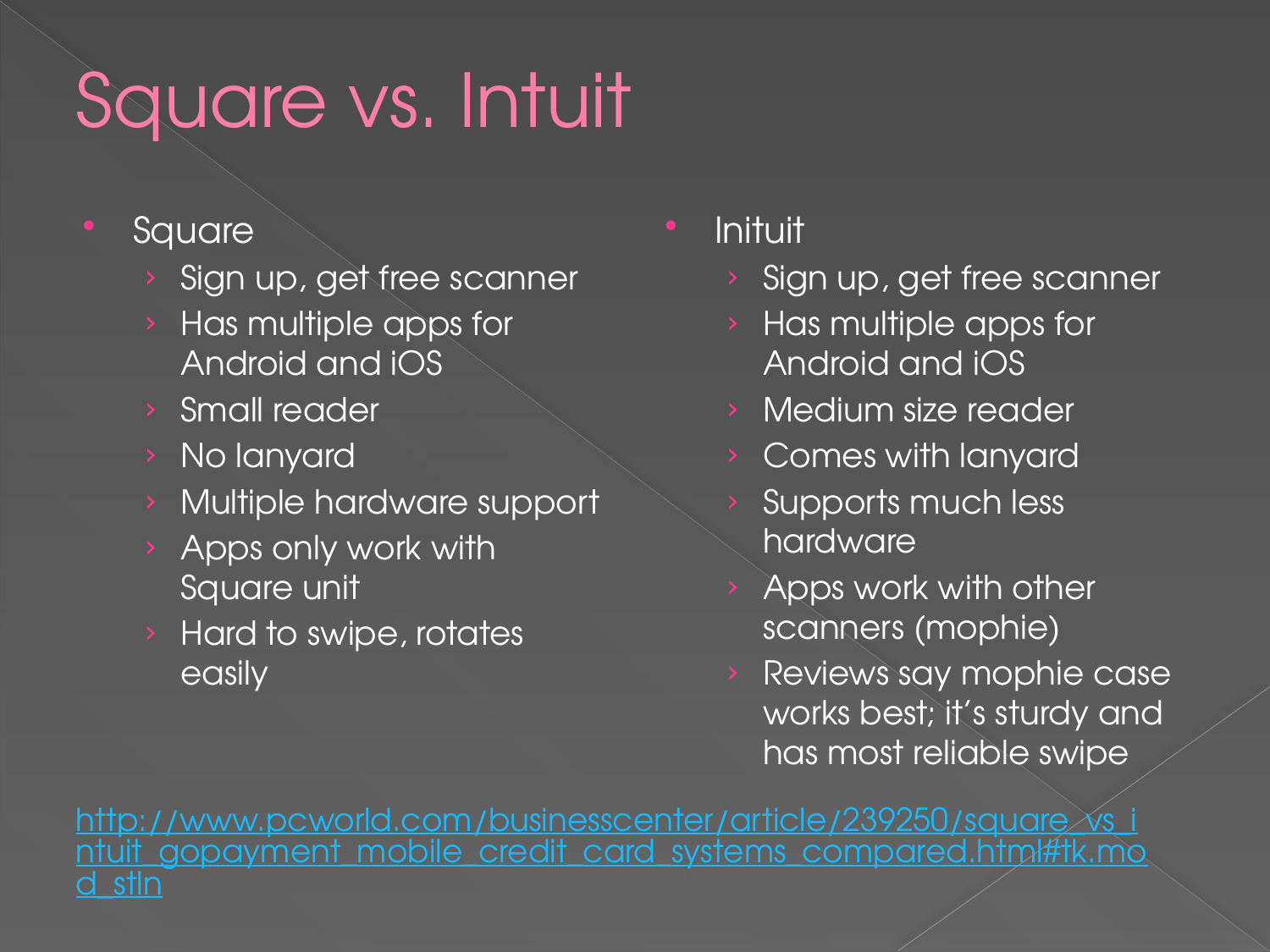

# Square vs. Intuit
Square
Sign up, get free scanner
Has multiple apps for Android and iOS
Small reader
No lanyard
Multiple hardware support
Apps only work with Square unit
Hard to swipe, rotates easily
Inituit
Sign up, get free scanner
Has multiple apps for Android and iOS
Medium size reader
Comes with lanyard
Supports much less hardware
Apps work with other scanners (mophie)
Reviews say mophie case works best; it’s sturdy and has most reliable swipe
http://www.pcworld.com/businesscenter/article/239250/square_vs_intuit_gopayment_mobile_credit_card_systems_compared.html#tk.mod_stln